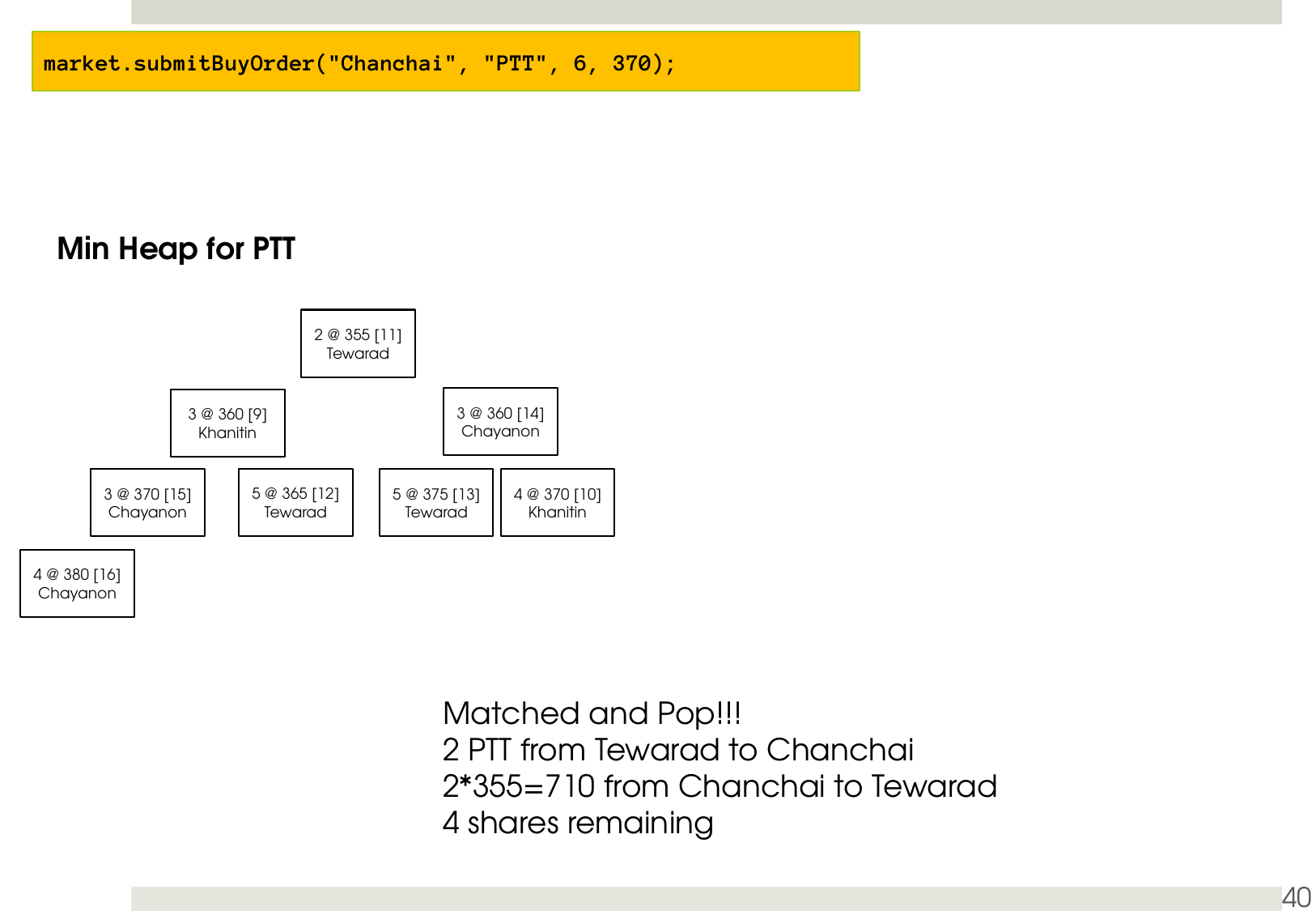

market.submitBuyOrder("Chanchai", "PTT", 6, 370);
Min Heap for PTT
2 @ 355 [11]
Tewarad
3 @ 360 [14]
Chayanon
3 @ 360 [9]
Khanitin
5 @ 365 [12]
Tewarad
3 @ 370 [15]
Chayanon
5 @ 375 [13]
Tewarad
4 @ 370 [10]
Khanitin
4 @ 380 [16]
Chayanon
Matched and Pop!!!
2 PTT from Tewarad to Chanchai
2*355=710 from Chanchai to Tewarad
4 shares remaining
40